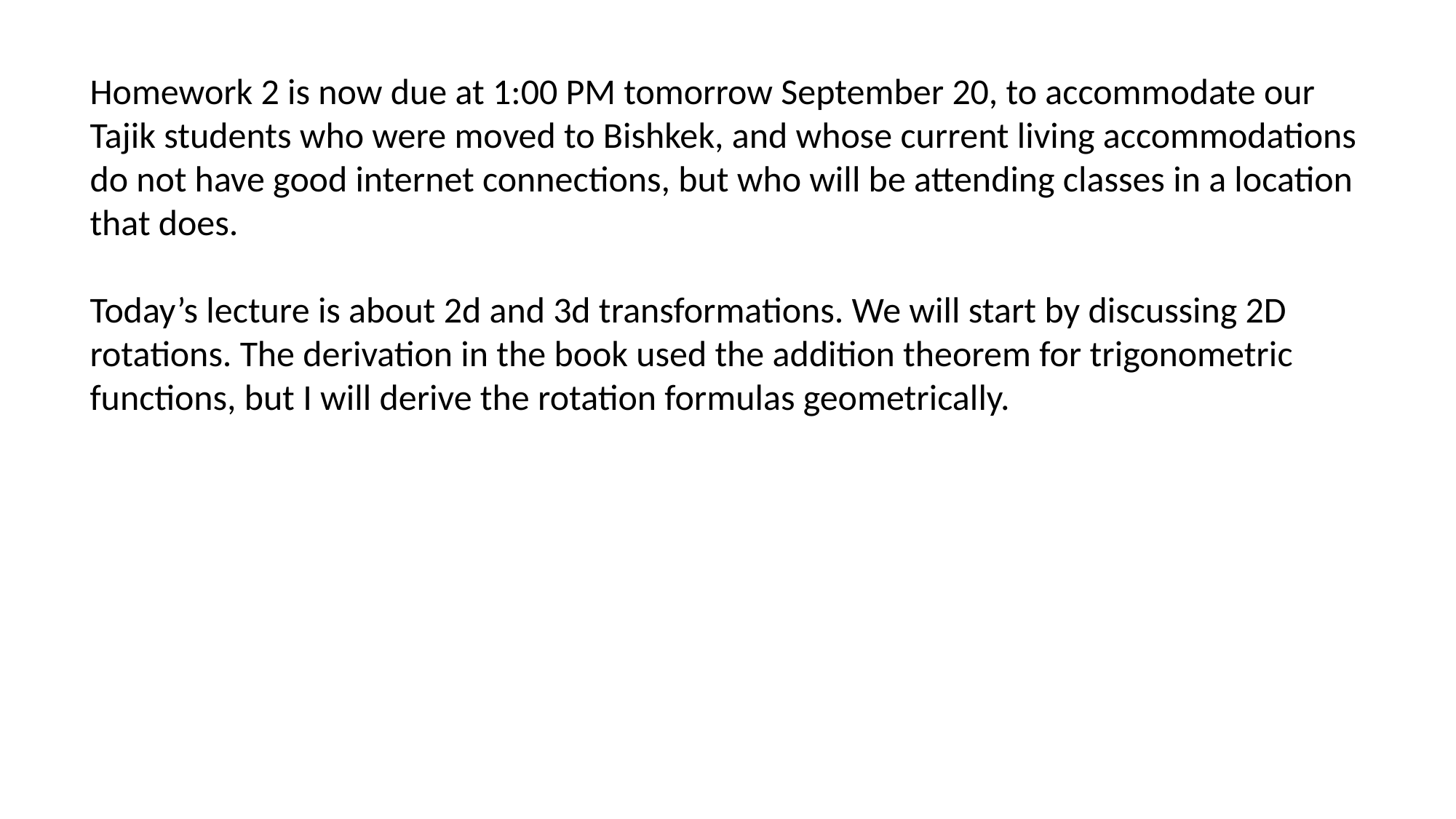

Homework 2 is now due at 1:00 PM tomorrow September 20, to accommodate our Tajik students who were moved to Bishkek, and whose current living accommodations do not have good internet connections, but who will be attending classes in a location that does.

Today’s lecture is about 2d and 3d transformations. We will start by discussing 2D rotations. The derivation in the book used the addition theorem for trigonometric functions, but I will derive the rotation formulas geometrically.